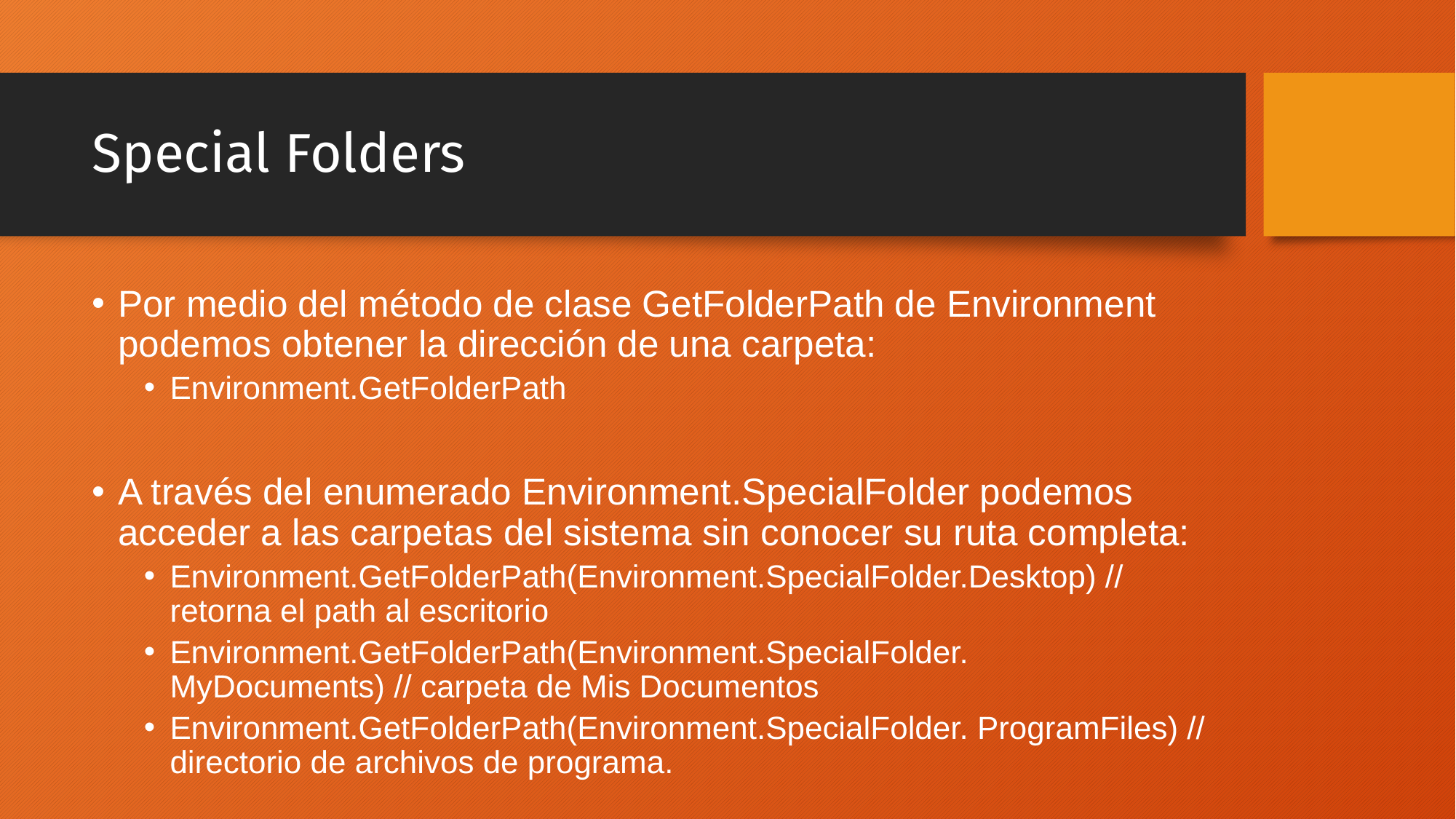

# Special Folders
Por medio del método de clase GetFolderPath de Environment podemos obtener la dirección de una carpeta:
Environment.GetFolderPath

A través del enumerado Environment.SpecialFolder podemos acceder a las carpetas del sistema sin conocer su ruta completa:
Environment.GetFolderPath(Environment.SpecialFolder.Desktop) // retorna el path al escritorio
Environment.GetFolderPath(Environment.SpecialFolder. MyDocuments) // carpeta de Mis Documentos
Environment.GetFolderPath(Environment.SpecialFolder. ProgramFiles) // directorio de archivos de programa.